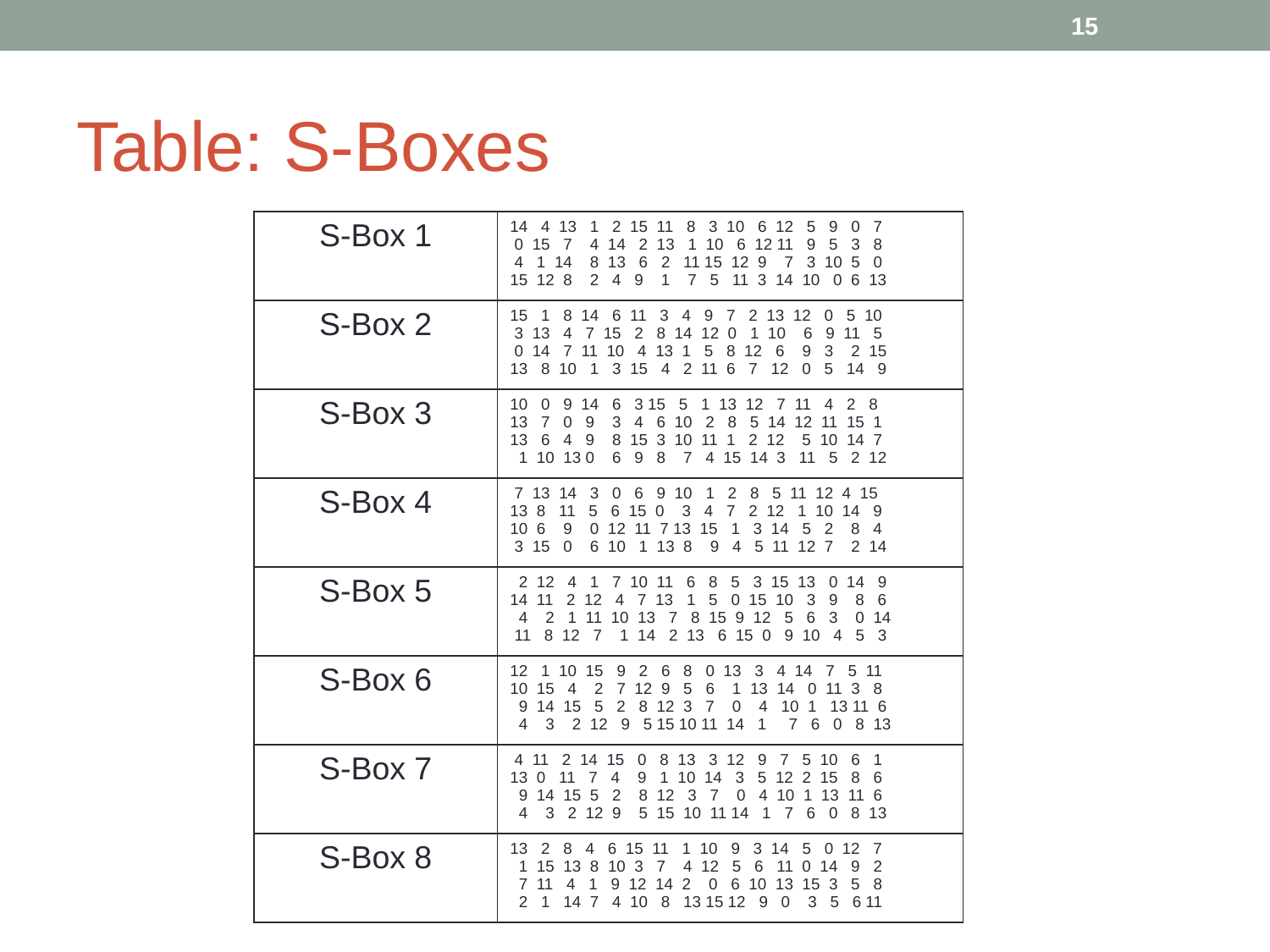

15
# Table: S-Boxes
| S-Box 1 | 14 4 13 1 2 15 11 8 3 10 6 12 5 9 0 7 0 15 7 4 14 2 13 1 10 6 12 11 9 5 3 8 4 1 14 8 13 6 2 11 15 12 9 7 3 10 5 0 15 12 8 2 4 9 1 7 5 11 3 14 10 0 6 13 |
| --- | --- |
| S-Box 2 | 15 1 8 14 6 11 3 4 9 7 2 13 12 0 5 10 3 13 4 7 15 2 8 14 12 0 1 10 6 9 11 5 0 14 7 11 10 4 13 1 5 8 12 6 9 3 2 15 13 8 10 1 3 15 4 2 11 6 7 12 0 5 14 9 |
| S-Box 3 | 10 0 9 14 6 3 15 5 1 13 12 7 11 4 2 8 13 7 0 9 3 4 6 10 2 8 5 14 12 11 15 1 13 6 4 9 8 15 3 10 11 1 2 12 5 10 14 7 1 10 13 0 6 9 8 7 4 15 14 3 11 5 2 12 |
| S-Box 4 | 7 13 14 3 0 6 9 10 1 2 8 5 11 12 4 15 13 8 11 5 6 15 0 3 4 7 2 12 1 10 14 9 10 6 9 0 12 11 7 13 15 1 3 14 5 2 8 4 3 15 0 6 10 1 13 8 9 4 5 11 12 7 2 14 |
| S-Box 5 | 2 12 4 1 7 10 11 6 8 5 3 15 13 0 14 9 14 11 2 12 4 7 13 1 5 0 15 10 3 9 8 6 4 2 1 11 10 13 7 8 15 9 12 5 6 3 0 14 11 8 12 7 1 14 2 13 6 15 0 9 10 4 5 3 |
| S-Box 6 | 12 1 10 15 9 2 6 8 0 13 3 4 14 7 5 11 10 15 4 2 7 12 9 5 6 1 13 14 0 11 3 8 9 14 15 5 2 8 12 3 7 0 4 10 1 13 11 6 4 3 2 12 9 5 15 10 11 14 1 7 6 0 8 13 |
| S-Box 7 | 4 11 2 14 15 0 8 13 3 12 9 7 5 10 6 1 13 0 11 7 4 9 1 10 14 3 5 12 2 15 8 6 9 14 15 5 2 8 12 3 7 0 4 10 1 13 11 6 4 3 2 12 9 5 15 10 11 14 1 7 6 0 8 13 |
| S-Box 8 | 13 2 8 4 6 15 11 1 10 9 3 14 5 0 12 7 1 15 13 8 10 3 7 4 12 5 6 11 0 14 9 2 7 11 4 1 9 12 14 2 0 6 10 13 15 3 5 8 2 1 14 7 4 10 8 13 15 12 9 0 3 5 6 11 |